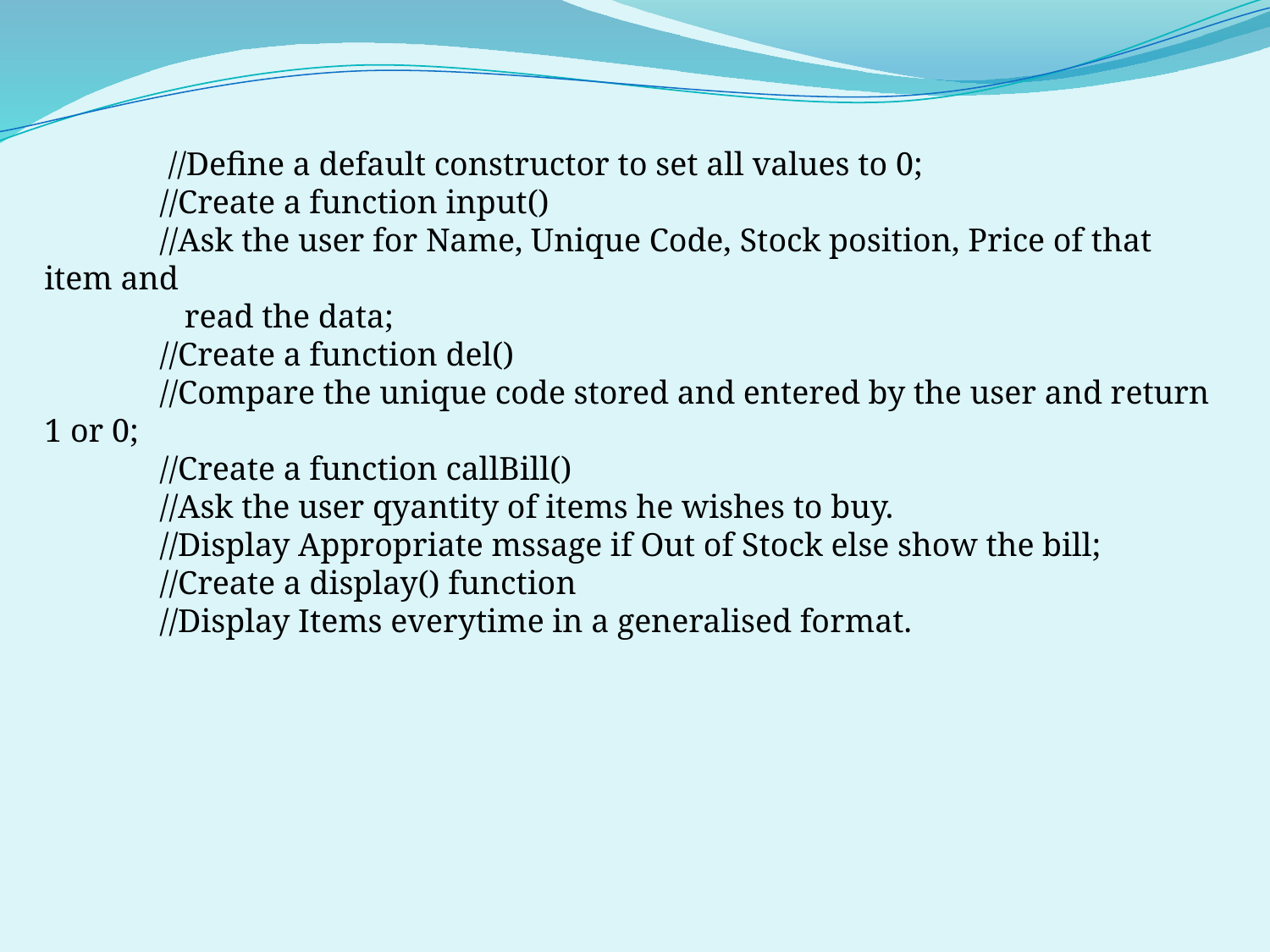

//Define a default constructor to set all values to 0;
              //Create a function input()
              //Ask the user for Name, Unique Code, Stock position, Price of that item and
                 read the data;
              //Create a function del()
              //Compare the unique code stored and entered by the user and return 1 or 0;
              //Create a function callBill()
              //Ask the user qyantity of items he wishes to buy.
              //Display Appropriate mssage if Out of Stock else show the bill;
              //Create a display() function
              //Display Items everytime in a generalised format.